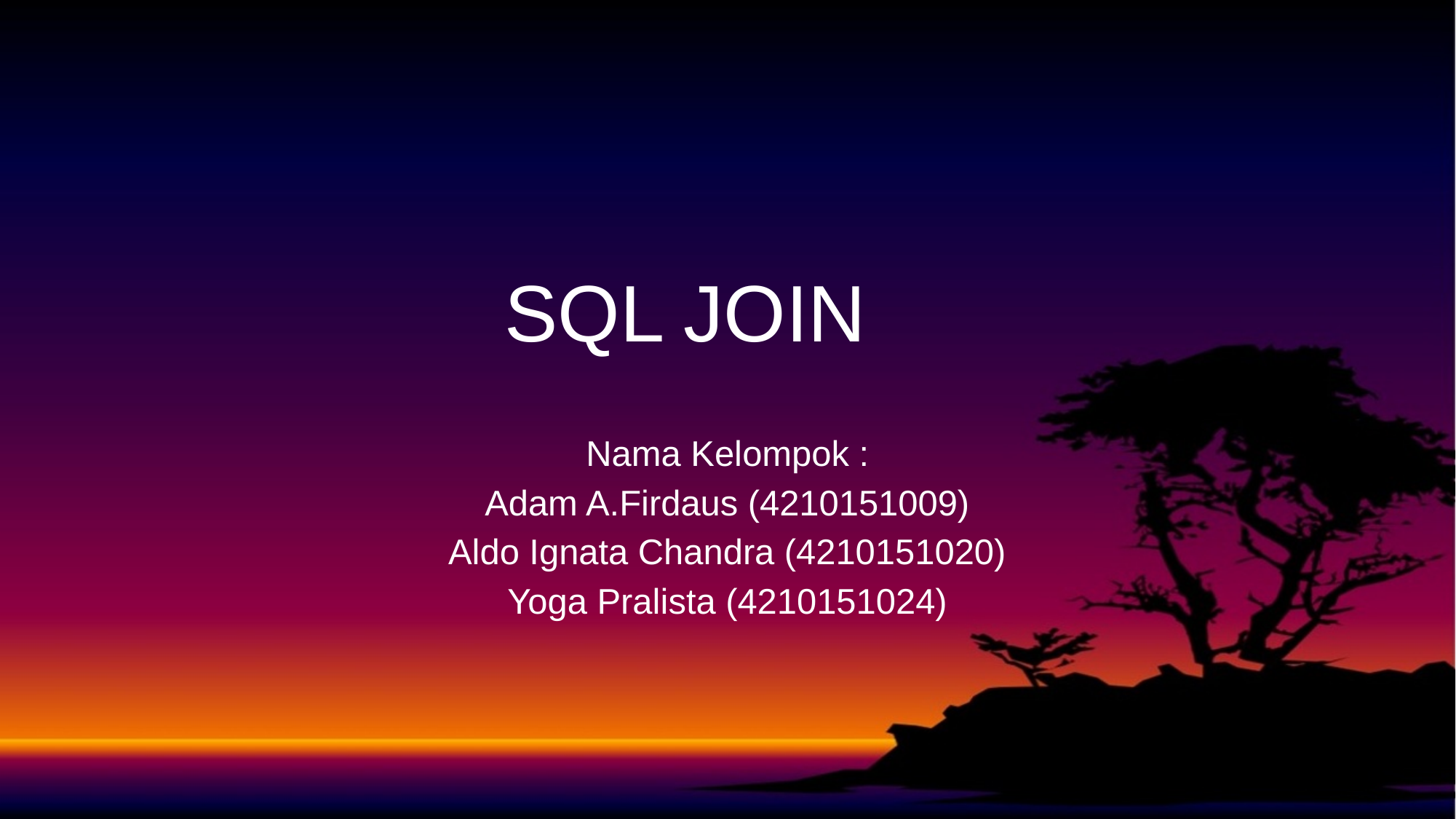

# SQL JOIN
Nama Kelompok :
Adam A.Firdaus (4210151009)
Aldo Ignata Chandra (4210151020)
Yoga Pralista (4210151024)